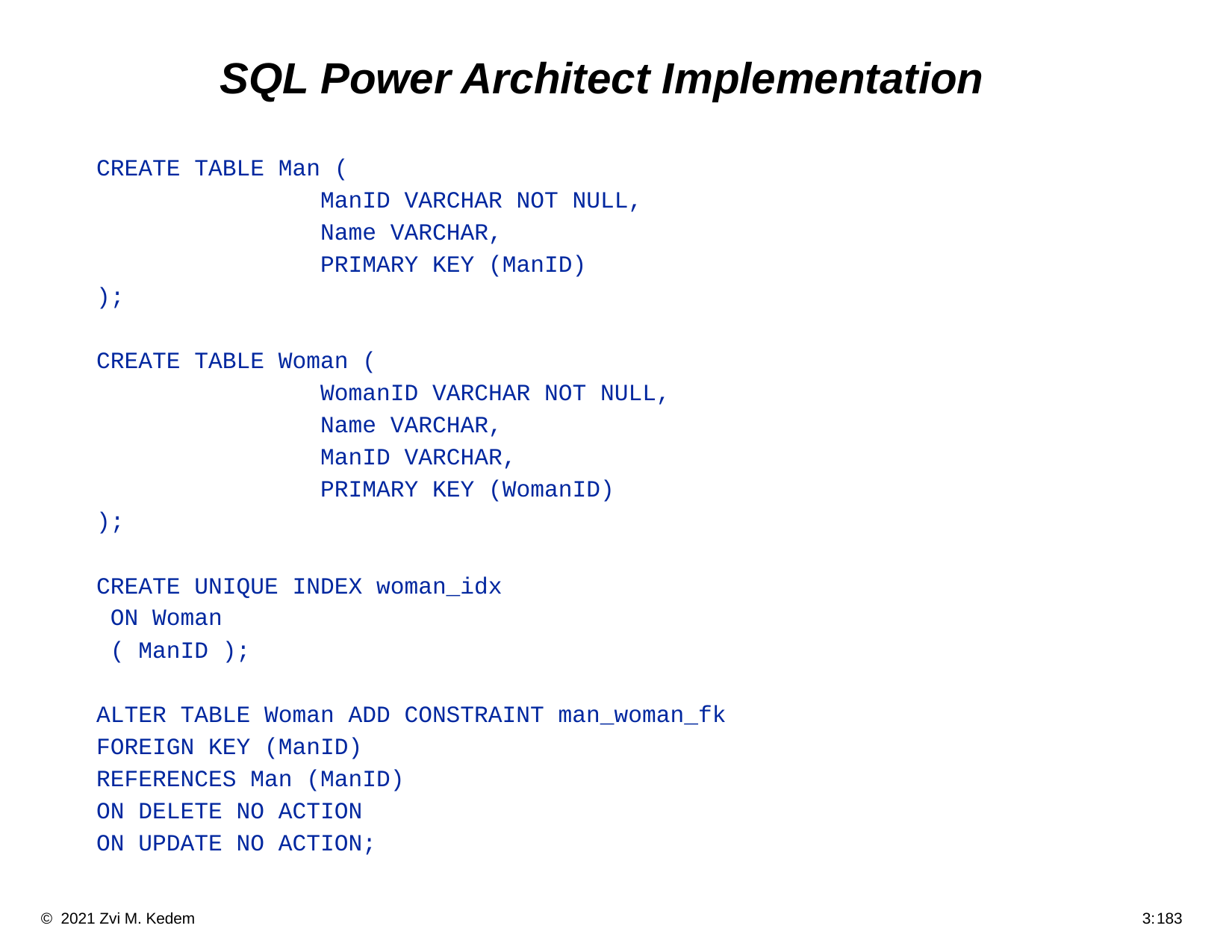

# SQL Power Architect Implementation
CREATE TABLE Man (
                ManID VARCHAR NOT NULL,
                Name VARCHAR,
                PRIMARY KEY (ManID)
);

CREATE TABLE Woman (
                WomanID VARCHAR NOT NULL,
                Name VARCHAR,
                ManID VARCHAR,
                PRIMARY KEY (WomanID)
);

CREATE UNIQUE INDEX woman_idx
 ON Woman
 ( ManID );

ALTER TABLE Woman ADD CONSTRAINT man_woman_fk
FOREIGN KEY (ManID)
REFERENCES Man (ManID)
ON DELETE NO ACTION
ON UPDATE NO ACTION;